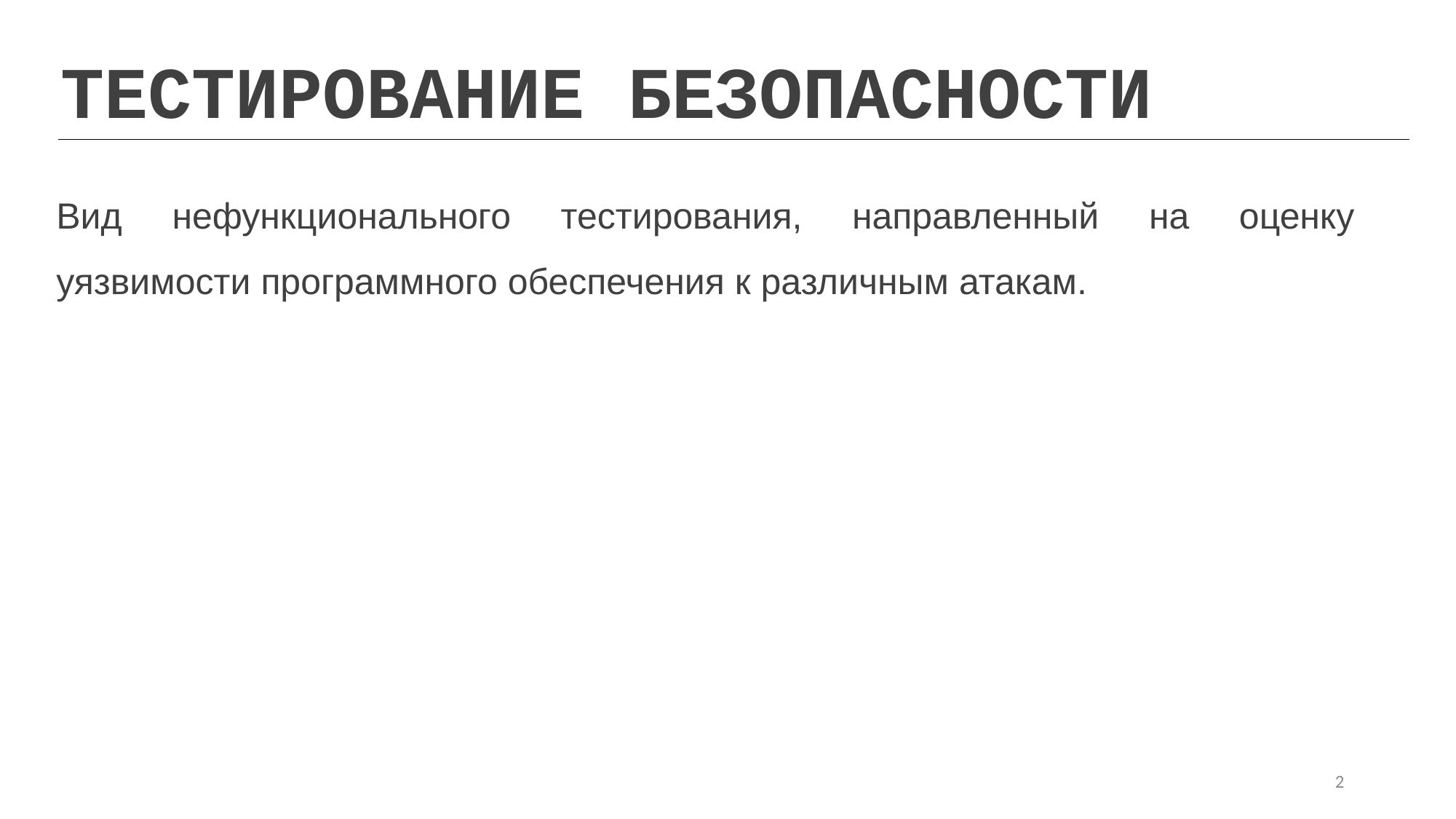

ТЕСТИРОВАНИЕ БЕЗОПАСНОСТИ
Вид нефункционального тестирования, направленный на оценку уязвимости программного обеспечения к различным атакам.
2